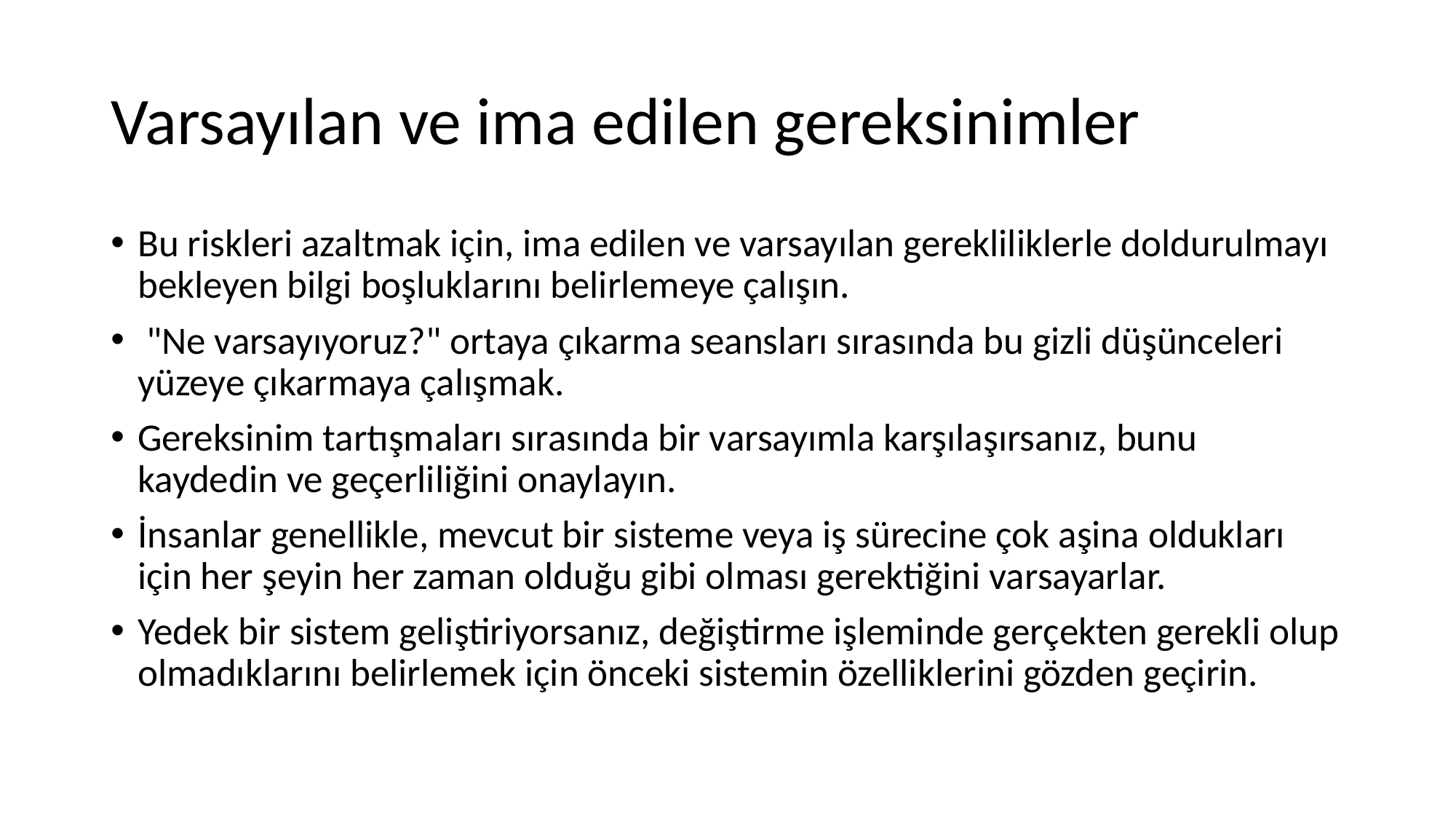

# Varsayılan ve ima edilen gereksinimler
Bu riskleri azaltmak için, ima edilen ve varsayılan gerekliliklerle doldurulmayı bekleyen bilgi boşluklarını belirlemeye çalışın.
 "Ne varsayıyoruz?" ortaya çıkarma seansları sırasında bu gizli düşünceleri yüzeye çıkarmaya çalışmak.
Gereksinim tartışmaları sırasında bir varsayımla karşılaşırsanız, bunu kaydedin ve geçerliliğini onaylayın.
İnsanlar genellikle, mevcut bir sisteme veya iş sürecine çok aşina oldukları için her şeyin her zaman olduğu gibi olması gerektiğini varsayarlar.
Yedek bir sistem geliştiriyorsanız, değiştirme işleminde gerçekten gerekli olup olmadıklarını belirlemek için önceki sistemin özelliklerini gözden geçirin.